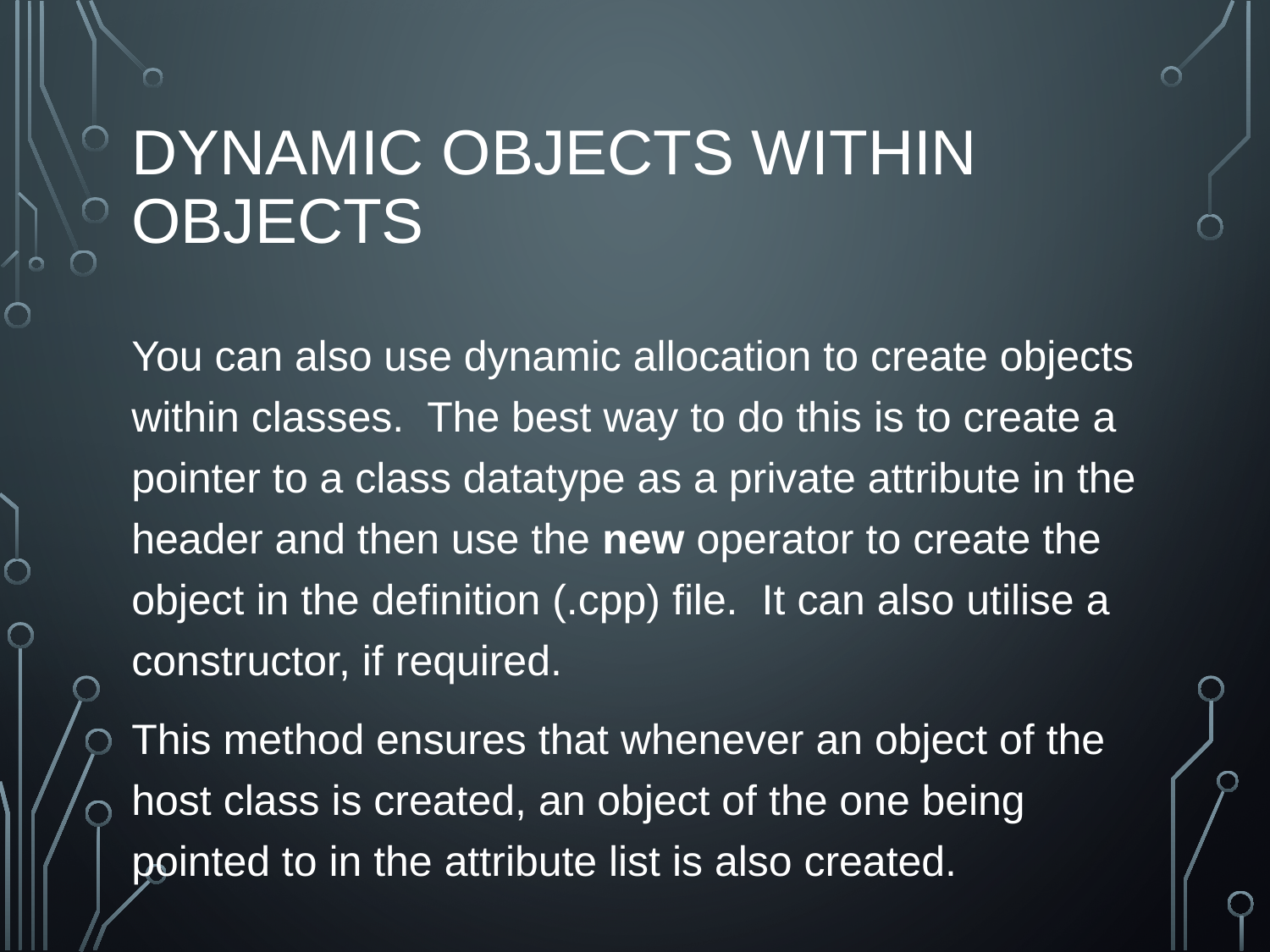

# DYNAMIC OBJECTS WITHIN OBJECTS
You can also use dynamic allocation to create objects within classes.  The best way to do this is to create a pointer to a class datatype as a private attribute in the header and then use the new operator to create the object in the definition (.cpp) file.  It can also utilise a constructor, if required.
This method ensures that whenever an object of the host class is created, an object of the one being pointed to in the attribute list is also created.